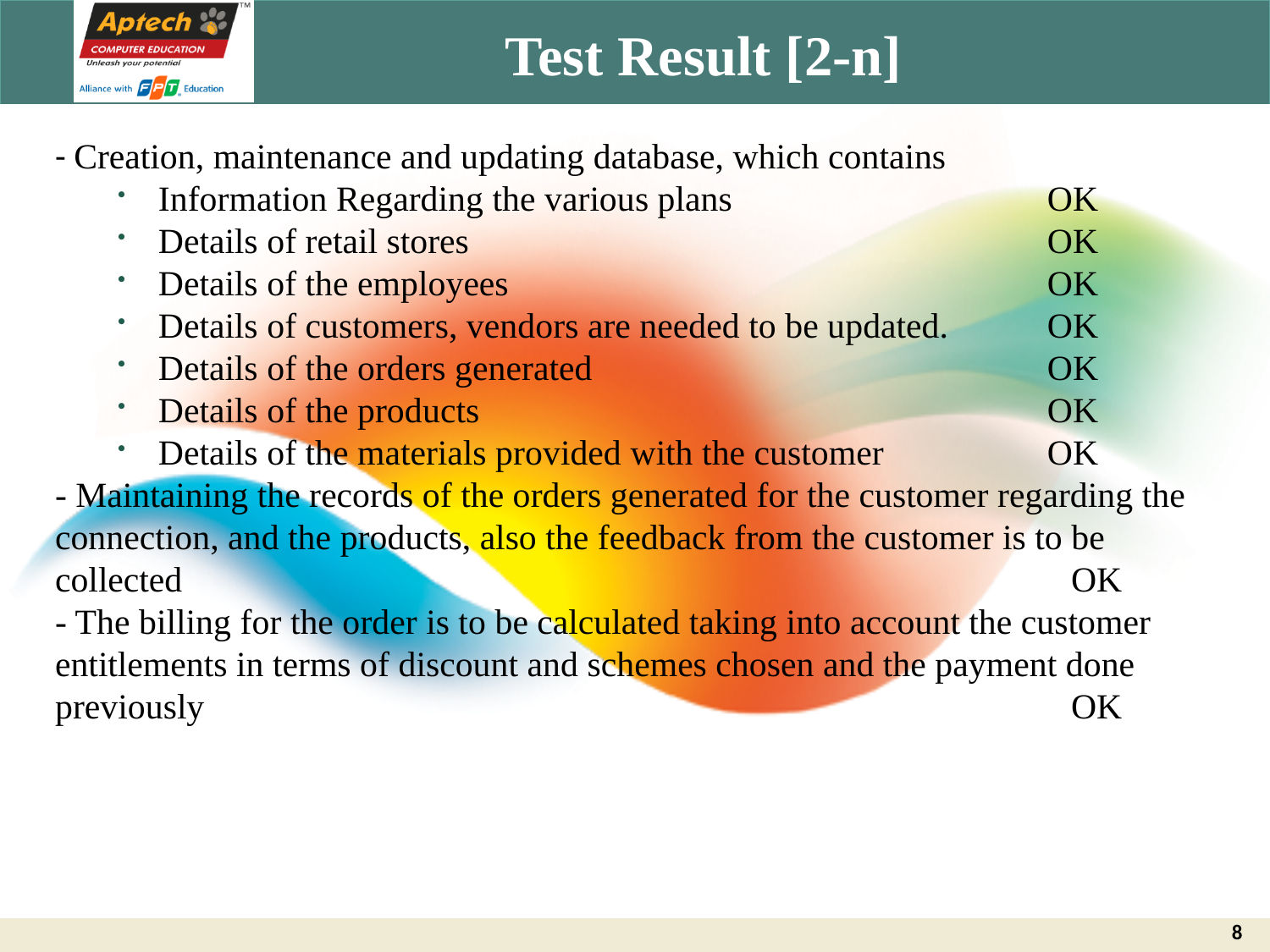

# Test Result [2-n]
- Creation, maintenance and updating database, which contains
Information Regarding the various plans			OK
Details of retail stores					OK
Details of the employees					OK
Details of customers, vendors are needed to be updated.	OK
Details of the orders generated				OK
Details of the products					OK
Details of the materials provided with the customer		OK
- Maintaining the records of the orders generated for the customer regarding the connection, and the products, also the feedback from the customer is to be collected							OK
- The billing for the order is to be calculated taking into account the customer entitlements in terms of discount and schemes chosen and the payment done previously							OK

8